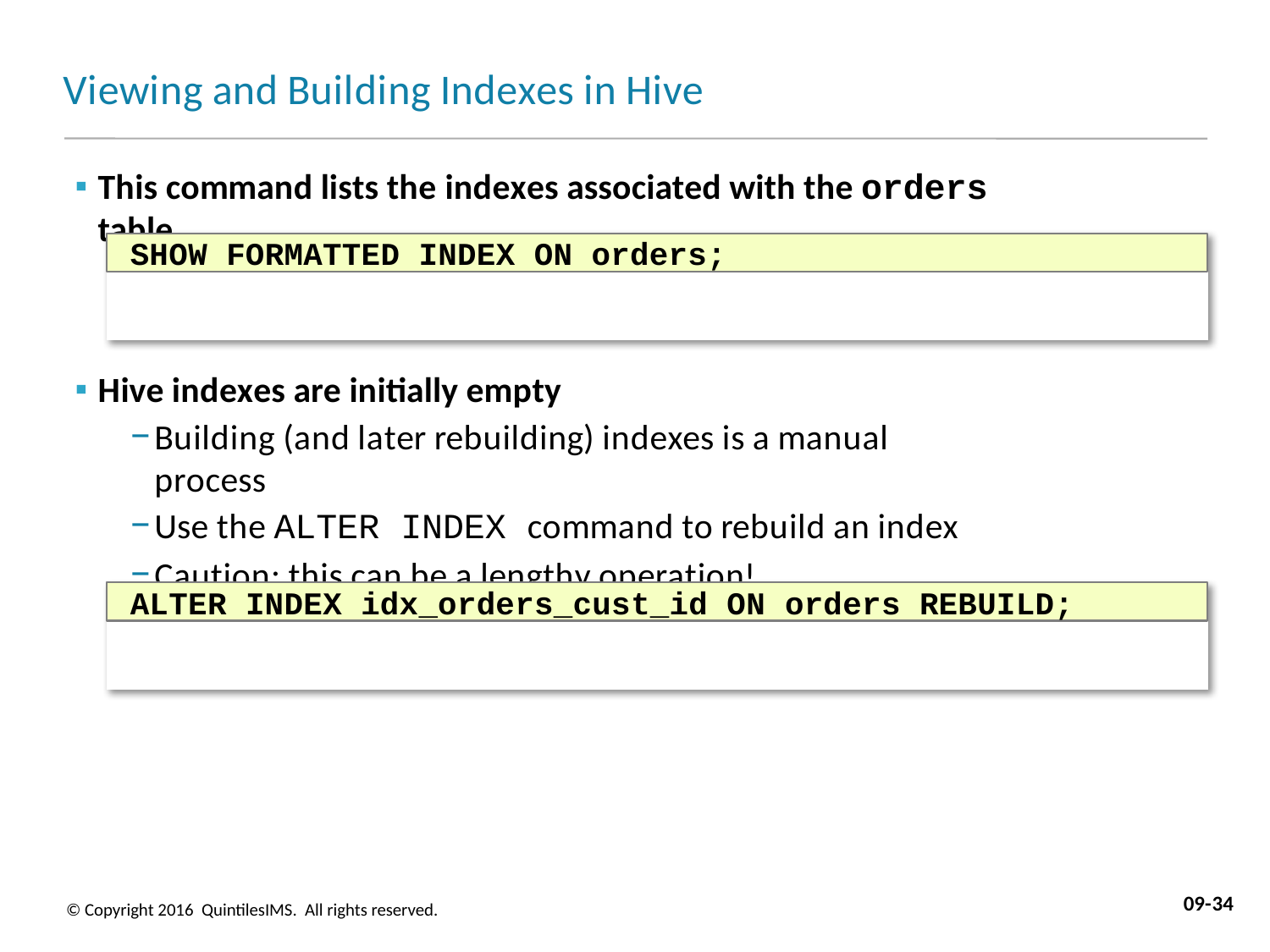

# Viewing and Building Indexes in Hive
This command lists the indexes associated with the orders table

SHOW FORMATTED INDEX ON orders;
Hive indexes are initially empty
Building (and later rebuilding) indexes is a manual process
Use the ALTER INDEX command to rebuild an index
Caution: this can be a lengthy operation!

ALTER INDEX idx_orders_cust_id ON orders REBUILD;
09-34
© Copyright 2016  QuintilesIMS.  All rights reserved.